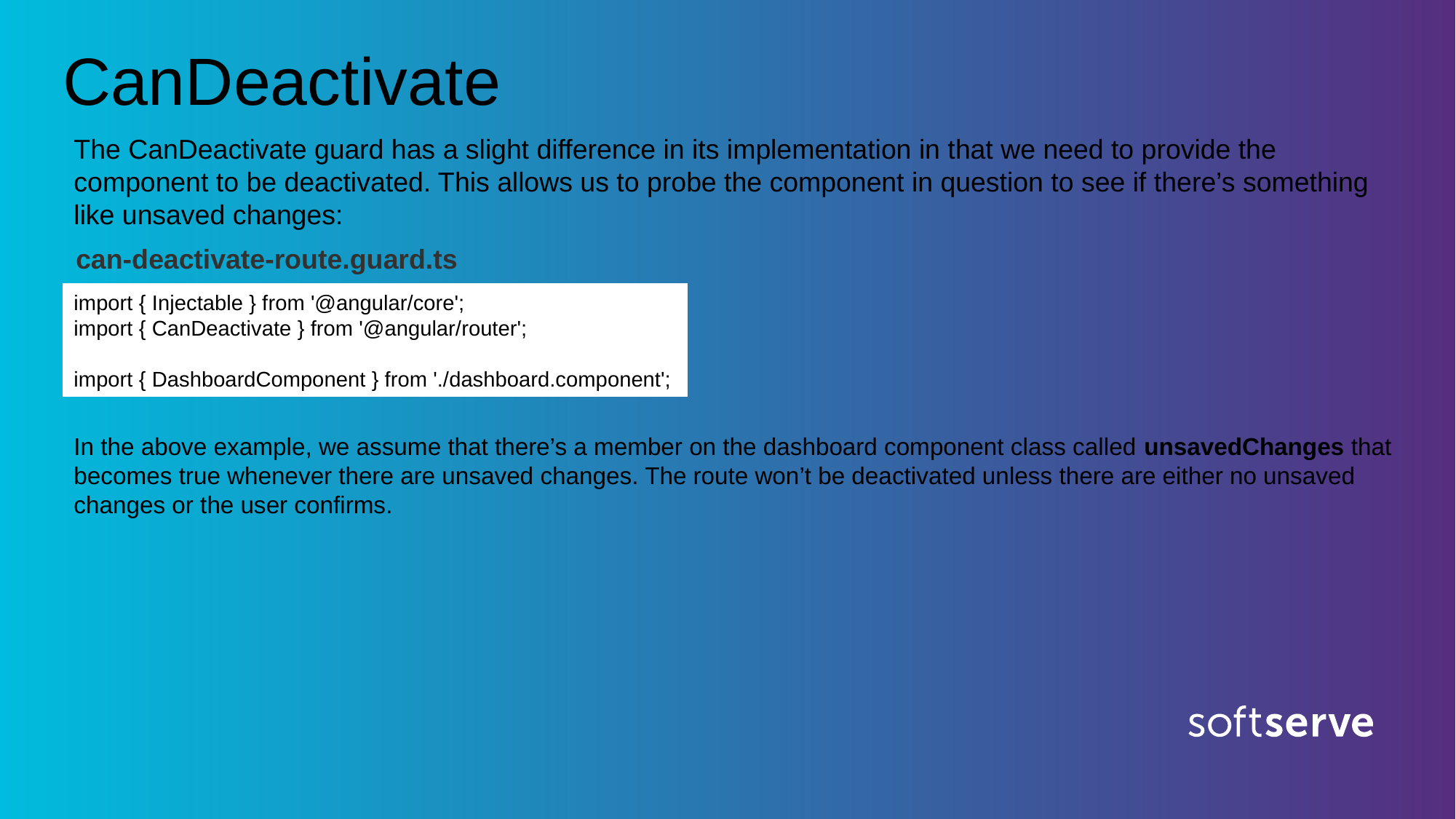

# CanDeactivate
The CanDeactivate guard has a slight difference in its implementation in that we need to provide the component to be deactivated. This allows us to probe the component in question to see if there’s something like unsaved changes:
can-deactivate-route.guard.ts
import { Injectable } from '@angular/core';
import { CanDeactivate } from '@angular/router';

import { DashboardComponent } from './dashboard.component';
In the above example, we assume that there’s a member on the dashboard component class called unsavedChanges that becomes true whenever there are unsaved changes. The route won’t be deactivated unless there are either no unsaved changes or the user confirms.